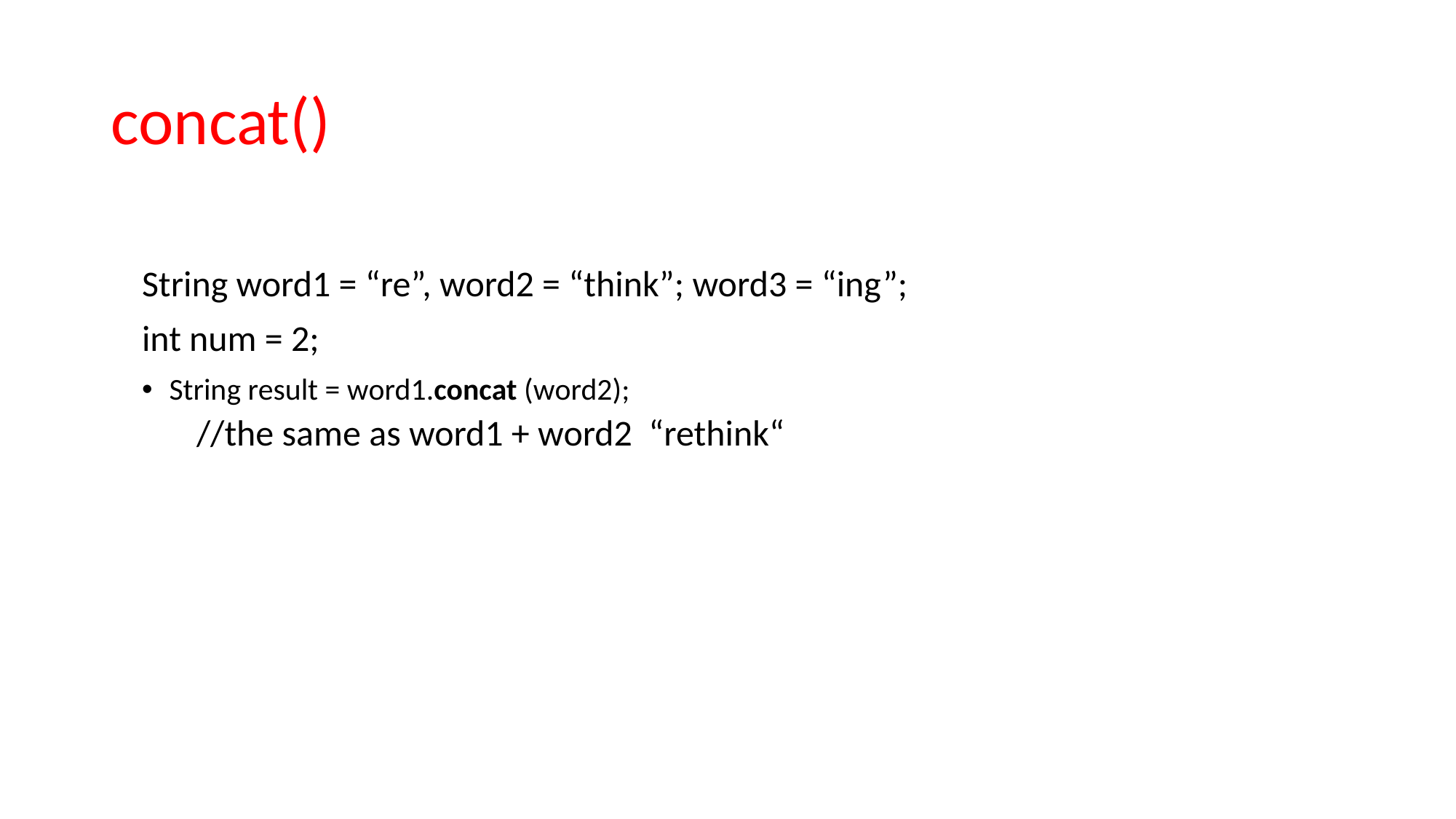

# concat()
String word1 = “re”, word2 = “think”; word3 = “ing”;
int num = 2;
String result = word1.concat (word2);
//the same as word1 + word2  “rethink“